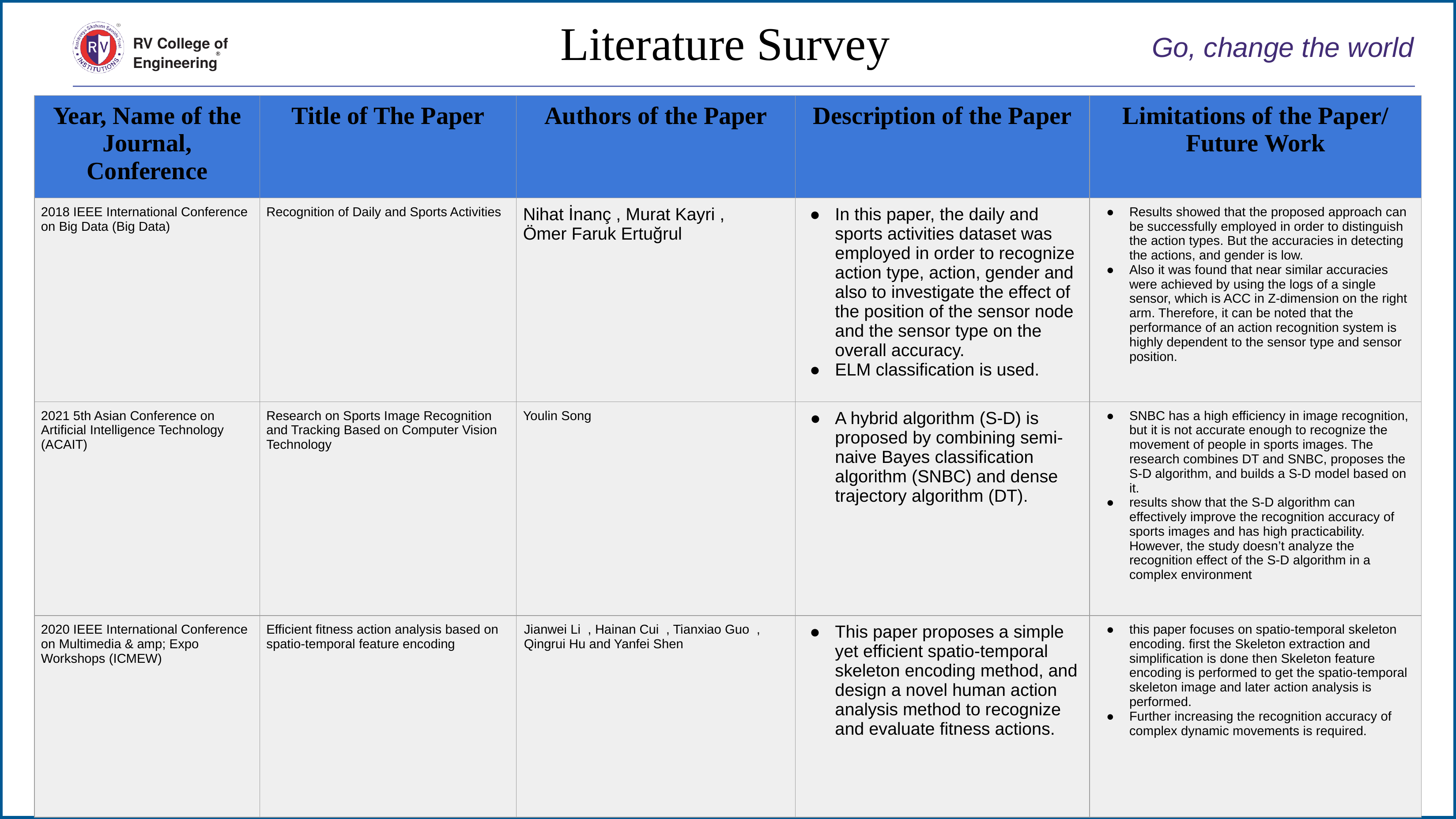

Literature Survey

# Go, change the world
RV College of
Engineering

| Year, Name of the Journal, Conference | Title of The Paper | Authors of the Paper | Description of the Paper | Limitations of the Paper/ Future Work |
| --- | --- | --- | --- | --- |
| 2018 IEEE International Conference on Big Data (Big Data) | Recognition of Daily and Sports Activities | Nihat İnanç , Murat Kayri , Ömer Faruk Ertuğrul | In this paper, the daily and sports activities dataset was employed in order to recognize action type, action, gender and also to investigate the effect of the position of the sensor node and the sensor type on the overall accuracy. ELM classification is used. | Results showed that the proposed approach can be successfully employed in order to distinguish the action types. But the accuracies in detecting the actions, and gender is low. Also it was found that near similar accuracies were achieved by using the logs of a single sensor, which is ACC in Z-dimension on the right arm. Therefore, it can be noted that the performance of an action recognition system is highly dependent to the sensor type and sensor position. |
| 2021 5th Asian Conference on Artificial Intelligence Technology (ACAIT) | Research on Sports Image Recognition and Tracking Based on Computer Vision Technology | Youlin Song | A hybrid algorithm (S-D) is proposed by combining semi-naive Bayes classification algorithm (SNBC) and dense trajectory algorithm (DT). | SNBC has a high efficiency in image recognition, but it is not accurate enough to recognize the movement of people in sports images. The research combines DT and SNBC, proposes the S-D algorithm, and builds a S-D model based on it. results show that the S-D algorithm can effectively improve the recognition accuracy of sports images and has high practicability. However, the study doesn’t analyze the recognition effect of the S-D algorithm in a complex environment |
| 2020 IEEE International Conference on Multimedia & amp; Expo Workshops (ICMEW) | Efficient fitness action analysis based on spatio-temporal feature encoding | Jianwei Li , Hainan Cui , Tianxiao Guo , Qingrui Hu and Yanfei Shen | This paper proposes a simple yet efficient spatio-temporal skeleton encoding method, and design a novel human action analysis method to recognize and evaluate fitness actions. | this paper focuses on spatio-temporal skeleton encoding. first the Skeleton extraction and simplification is done then Skeleton feature encoding is performed to get the spatio-temporal skeleton image and later action analysis is performed. Further increasing the recognition accuracy of complex dynamic movements is required. |

*
10